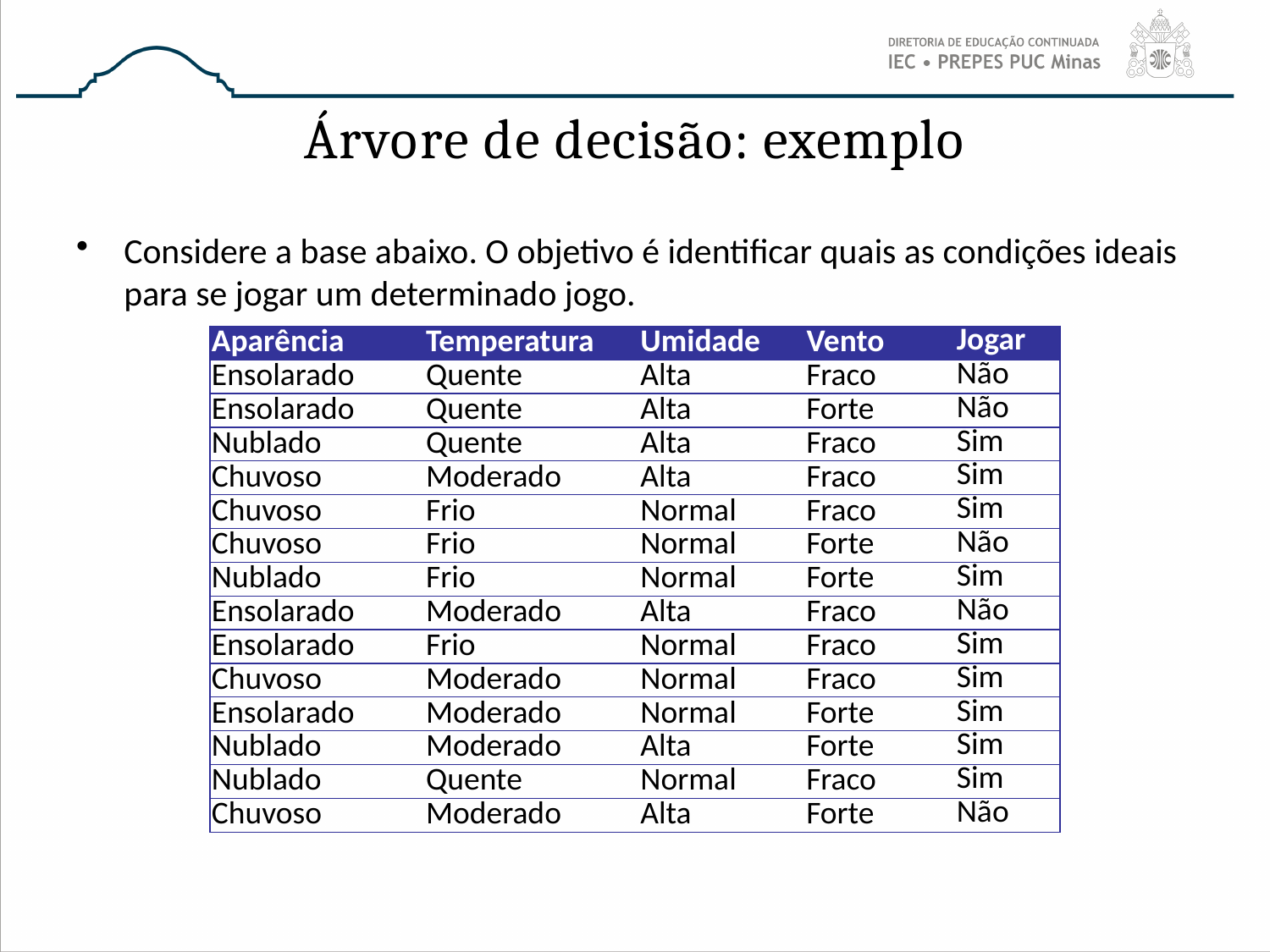

# Árvore de decisão: exemplo
Considere a base abaixo. O objetivo é identificar quais as condições ideais para se jogar um determinado jogo.

| Aparência | Temperatura | Umidade | Vento | Jogar |
| --- | --- | --- | --- | --- |
| Ensolarado | Quente | Alta | Fraco | Não |
| Ensolarado | Quente | Alta | Forte | Não |
| Nublado | Quente | Alta | Fraco | Sim |
| Chuvoso | Moderado | Alta | Fraco | Sim |
| Chuvoso | Frio | Normal | Fraco | Sim |
| Chuvoso | Frio | Normal | Forte | Não |
| Nublado | Frio | Normal | Forte | Sim |
| Ensolarado | Moderado | Alta | Fraco | Não |
| Ensolarado | Frio | Normal | Fraco | Sim |
| Chuvoso | Moderado | Normal | Fraco | Sim |
| Ensolarado | Moderado | Normal | Forte | Sim |
| Nublado | Moderado | Alta | Forte | Sim |
| Nublado | Quente | Normal | Fraco | Sim |
| Chuvoso | Moderado | Alta | Forte | Não |